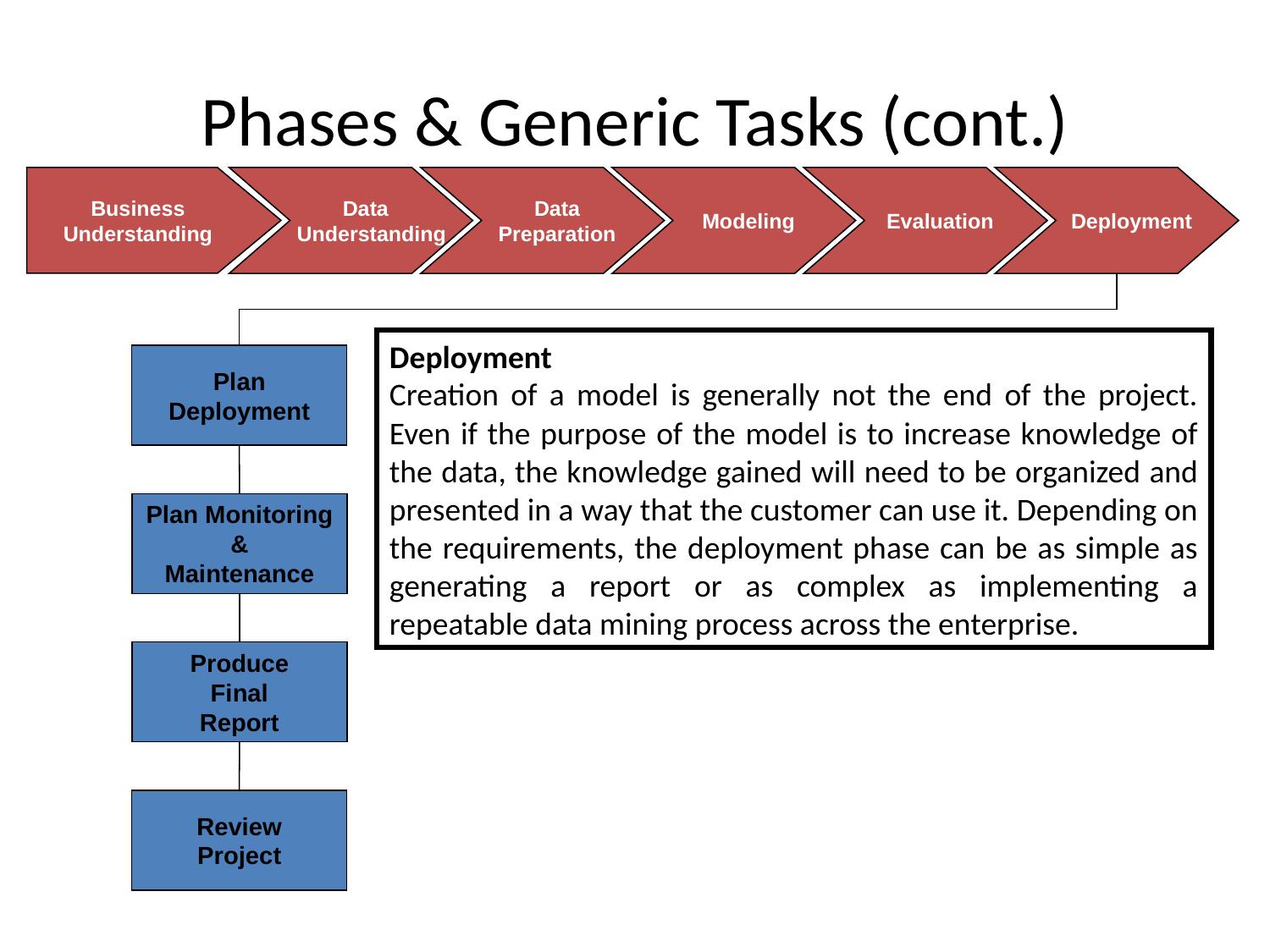

# Phases & Generic Tasks (cont.)
Business
Understanding
     Data
       Understanding
     Data
     Preparation
     Modeling
     Evaluation
     Deployment
Deployment
Creation of a model is generally not the end of the project. Even if the purpose of the model is to increase knowledge of the data, the knowledge gained will need to be organized and presented in a way that the customer can use it. Depending on the requirements, the deployment phase can be as simple as generating a report or as complex as implementing a repeatable data mining process across the enterprise.
Plan
Deployment
Plan Monitoring
&
Maintenance
Produce
Final
Report
Review
Project